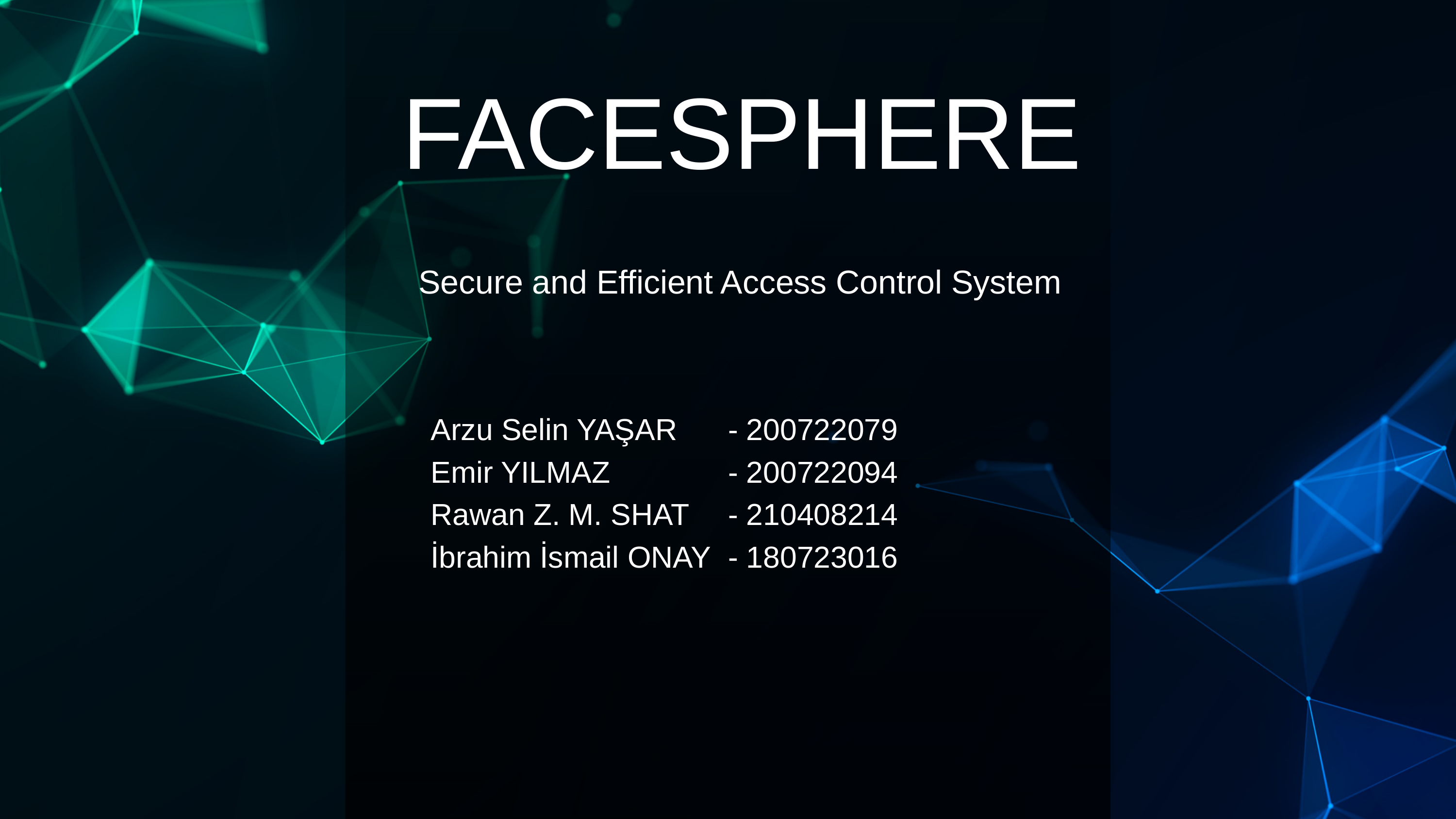

FACESPHERE
Secure and Efficient Access Control System
Arzu Selin YAŞAR
Emir YILMAZ
Rawan Z. M. SHAT
İbrahim İsmail ONAY

- 200722079
- 200722094
- 210408214
- 180723016